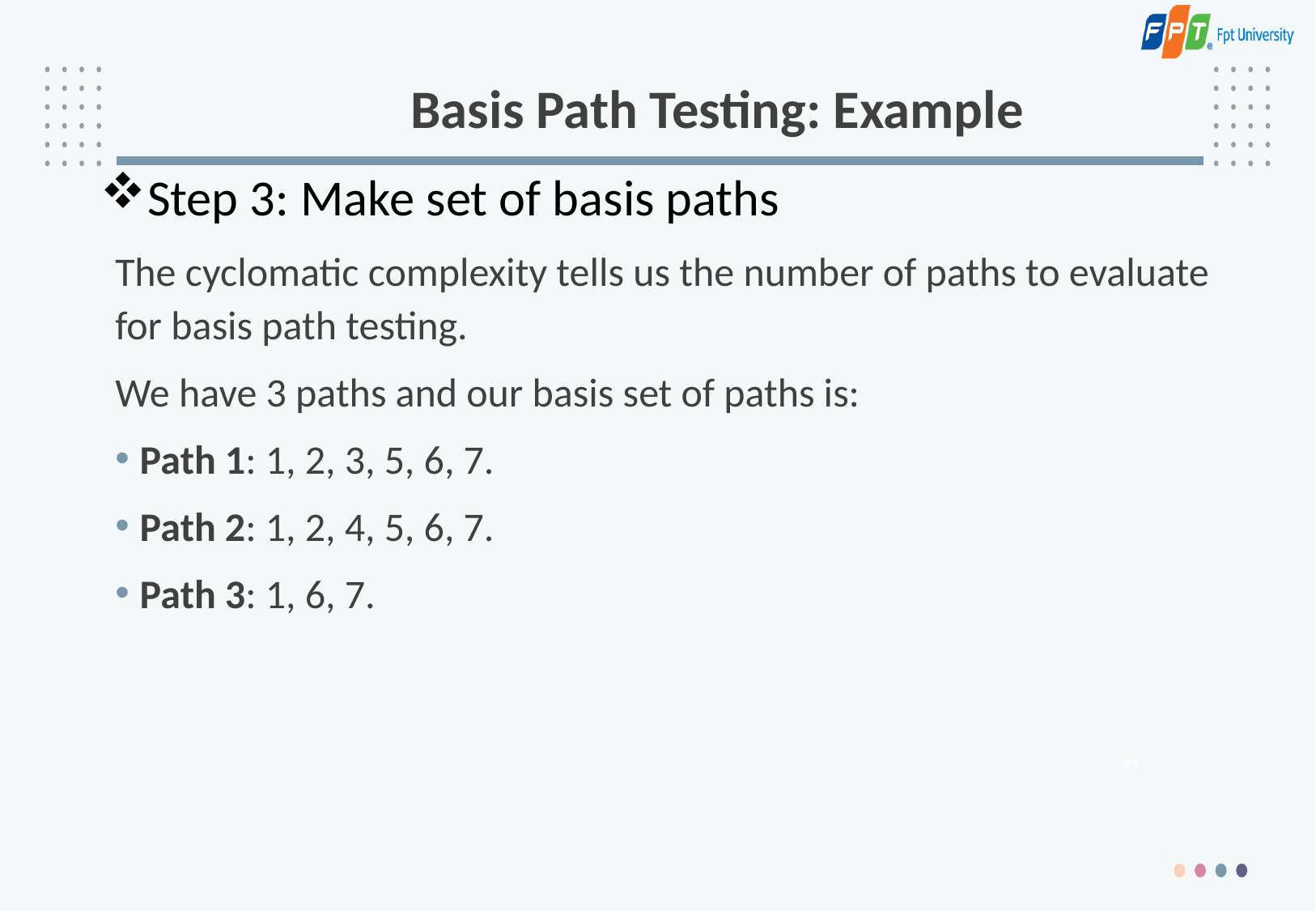

# Basis Path Testing: Example
Step 3: Make set of basis paths
The cyclomatic complexity tells us the number of paths to evaluate for basis path testing.
We have 3 paths and our basis set of paths is:
Path 1: 1, 2, 3, 5, 6, 7.
Path 2: 1, 2, 4, 5, 6, 7.
Path 3: 1, 6, 7.

99